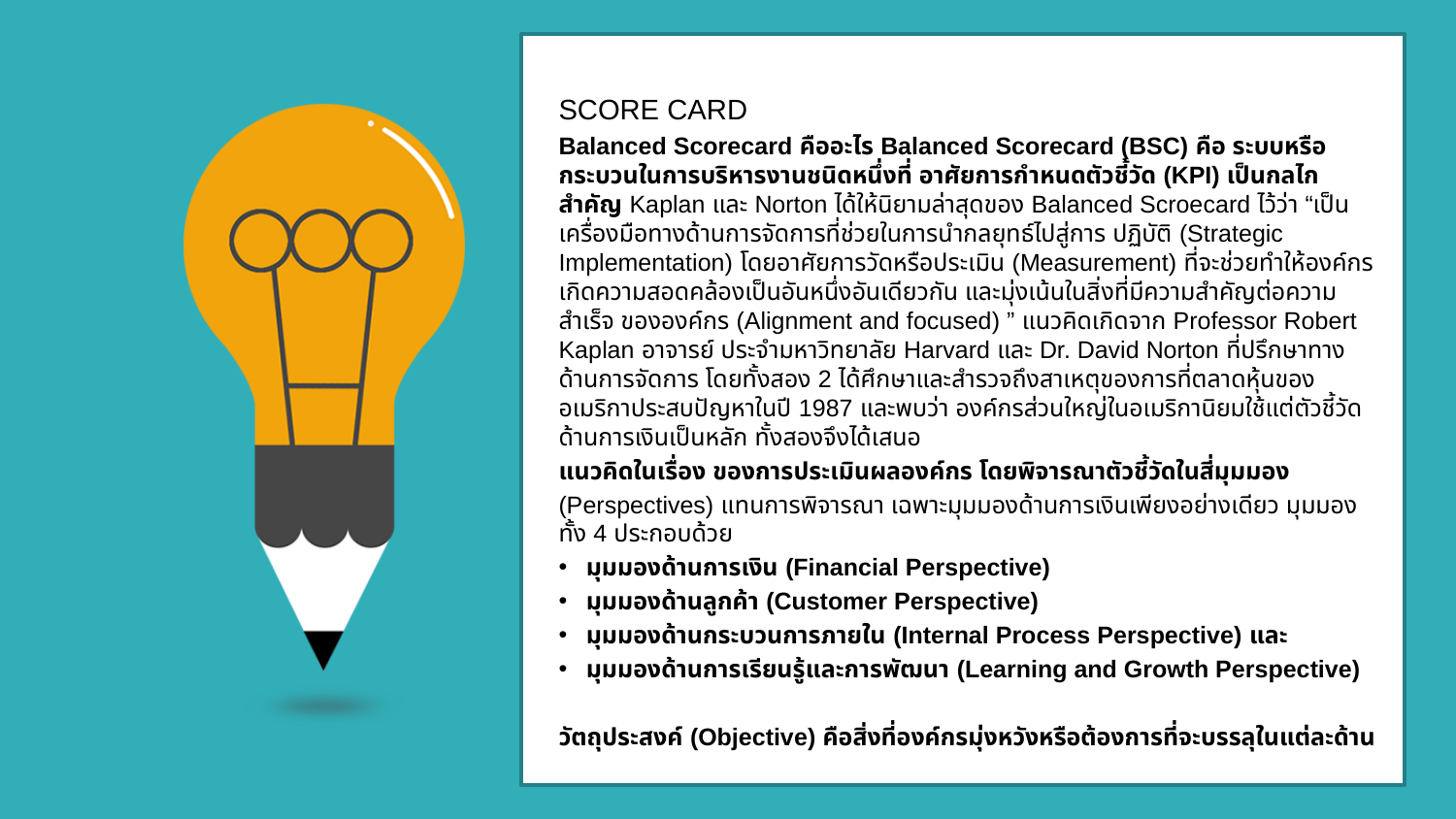

SCORE CARD
Balanced Scorecard คืออะไร Balanced Scorecard (BSC) คือ ระบบหรือกระบวนในการบริหารงานชนิดหนึ่งที่ อาศัยการกำหนดตัวชี้วัด (KPI) เป็นกลไกสำคัญ Kaplan และ Norton ได้ให้นิยามล่าสุดของ Balanced Scroecard ไว้ว่า “เป็นเครื่องมือทางด้านการจัดการที่ช่วยในการนำกลยุทธ์ไปสู่การ ปฏิบัติ (Strategic Implementation) โดยอาศัยการวัดหรือประเมิน (Measurement) ที่จะช่วยทำให้องค์กรเกิดความสอดคล้องเป็นอันหนึ่งอันเดียวกัน และมุ่งเน้นในสิ่งที่มีความสำคัญต่อความสำเร็จ ขององค์กร (Alignment and focused) ” แนวคิดเกิดจาก Professor Robert Kaplan อาจารย์ ประจำมหาวิทยาลัย Harvard และ Dr. David Norton ที่ปรึกษาทางด้านการจัดการ โดยทั้งสอง 2 ได้ศึกษาและสำรวจถึงสาเหตุของการที่ตลาดหุ้นของอเมริกาประสบปัญหาในปี 1987 และพบว่า องค์กรส่วนใหญ่ในอเมริกานิยมใช้แต่ตัวชี้วัดด้านการเงินเป็นหลัก ทั้งสองจึงได้เสนอ
แนวคิดในเรื่อง ของการประเมินผลองค์กร โดยพิจารณาตัวชี้วัดในสี่มุมมอง
(Perspectives) แทนการพิจารณา เฉพาะมุมมองด้านการเงินเพียงอย่างเดียว มุมมองทั้ง 4 ประกอบด้วย
มุมมองด้านการเงิน (Financial Perspective)
มุมมองด้านลูกค้า (Customer Perspective)
มุมมองด้านกระบวนการภายใน (Internal Process Perspective) และ
มุมมองด้านการเรียนรู้และการพัฒนา (Learning and Growth Perspective)

วัตถุประสงค์ (Objective) คือสิ่งที่องค์กรมุ่งหวังหรือต้องการที่จะบรรลุในแต่ละด้าน